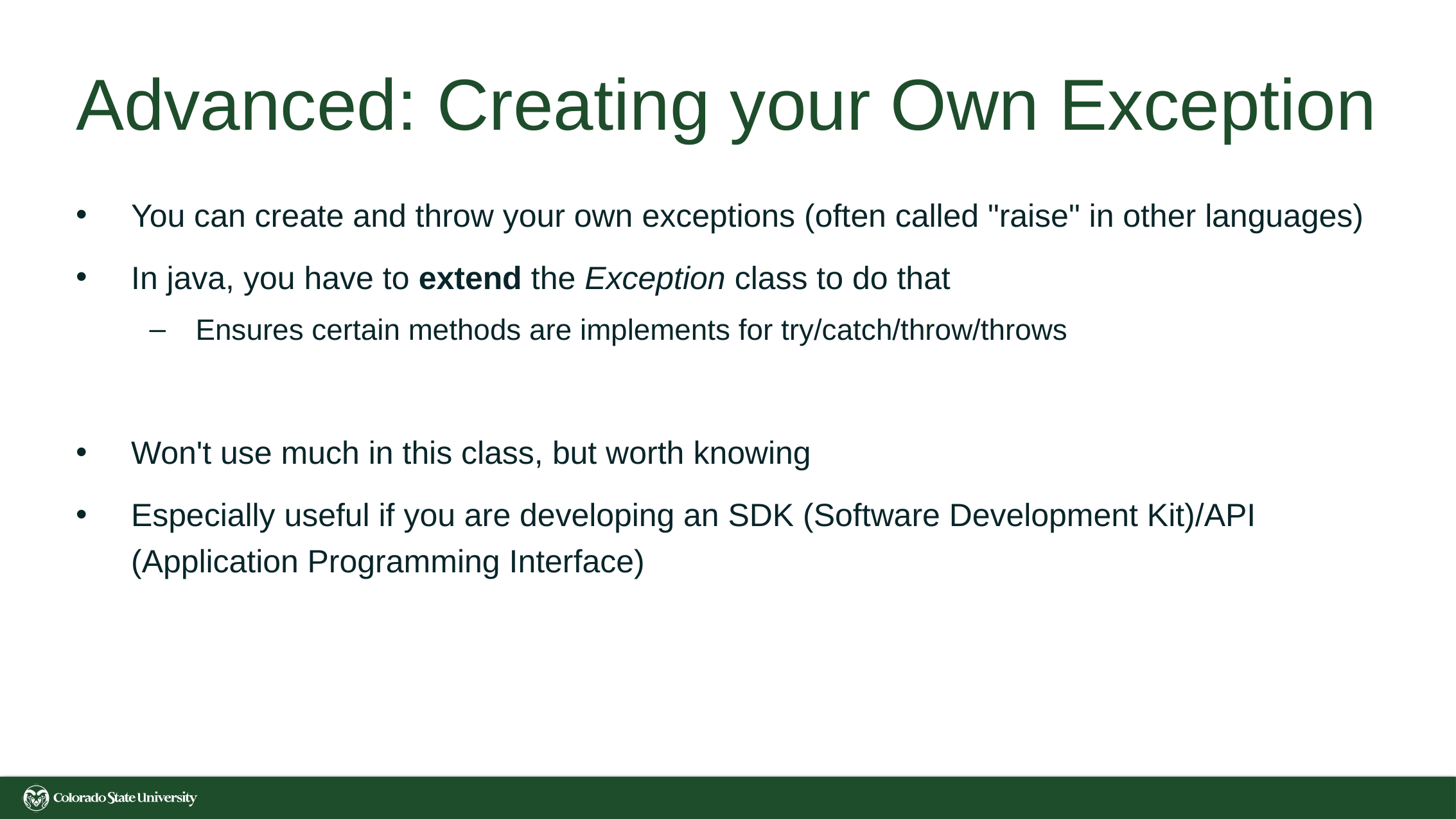

# Advanced: Creating your Own Exception
You can create and throw your own exceptions (often called "raise" in other languages)
In java, you have to extend the Exception class to do that
Ensures certain methods are implements for try/catch/throw/throws

Won't use much in this class, but worth knowing
Especially useful if you are developing an SDK (Software Development Kit)/API (Application Programming Interface)